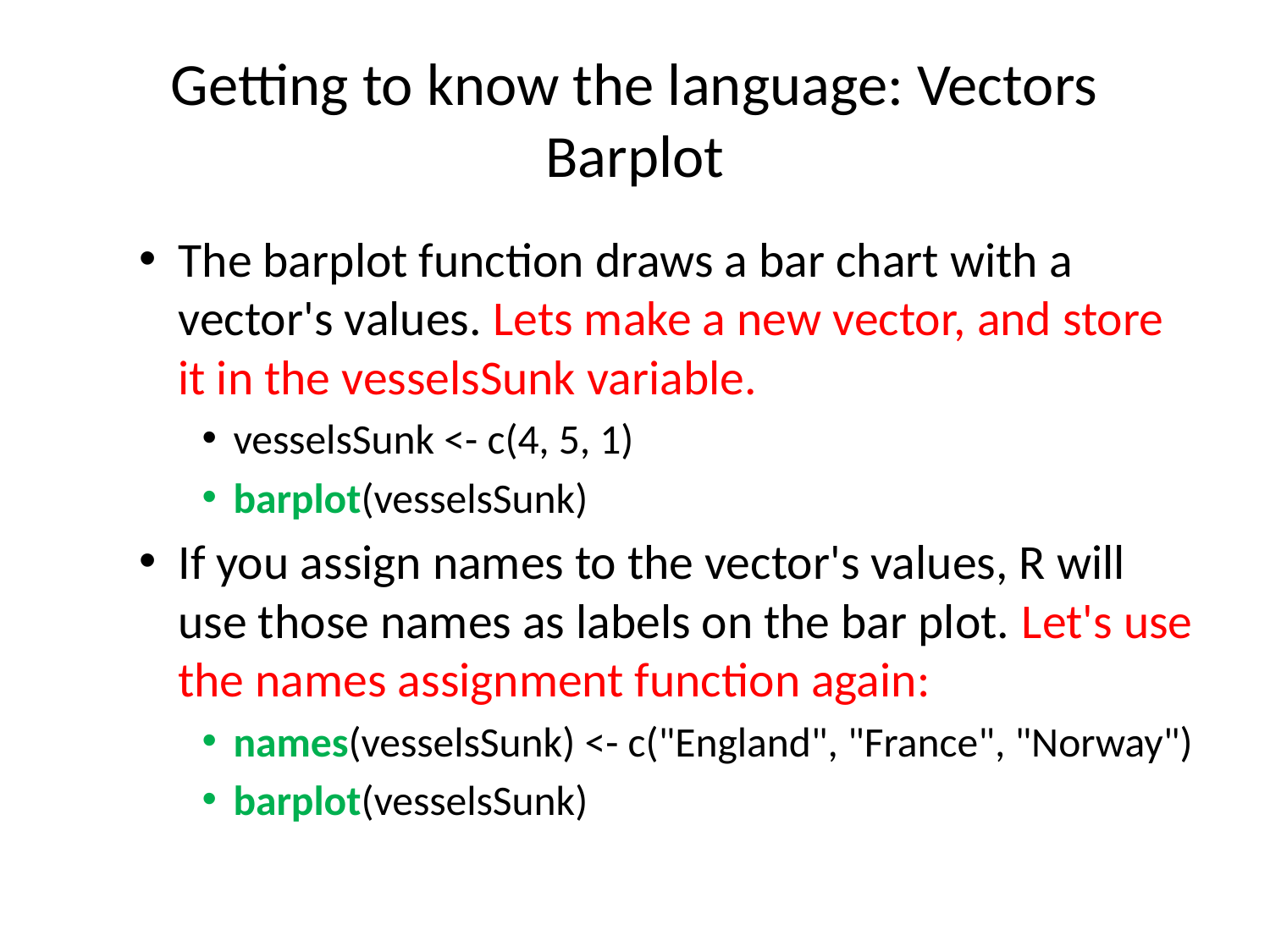

# Getting to know the language: Vectors Barplot
The barplot function draws a bar chart with a vector's values. Lets make a new vector, and store it in the vesselsSunk variable.
vesselsSunk <- c(4, 5, 1)
barplot(vesselsSunk)
If you assign names to the vector's values, R will use those names as labels on the bar plot. Let's use the names assignment function again:
names(vesselsSunk) <- c("England", "France", "Norway")
barplot(vesselsSunk)